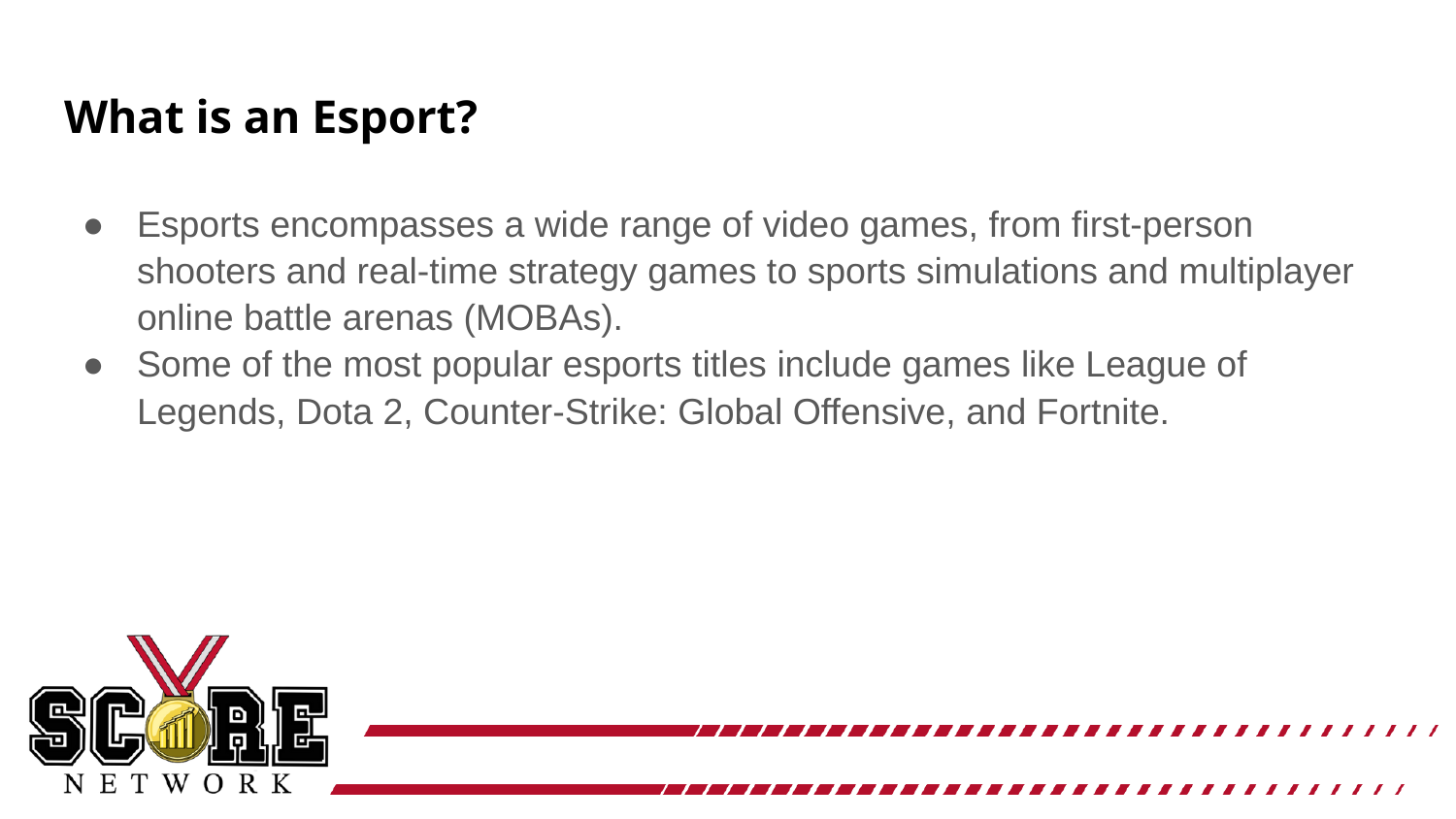

# What is an Esport?
Esports encompasses a wide range of video games, from first-person shooters and real-time strategy games to sports simulations and multiplayer online battle arenas (MOBAs).
Some of the most popular esports titles include games like League of Legends, Dota 2, Counter-Strike: Global Offensive, and Fortnite.